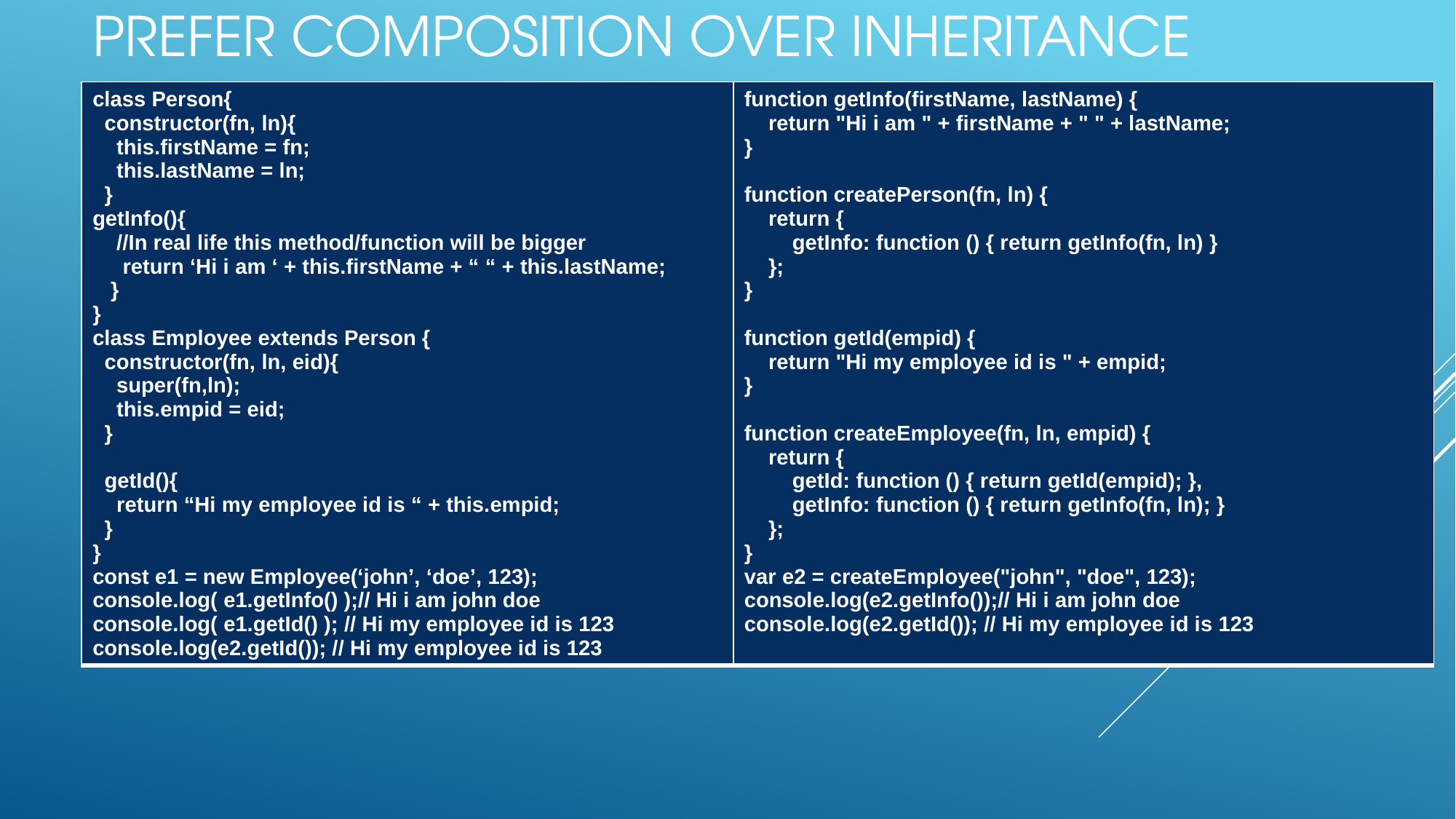

# Prefer composition over inheritance
| class Person{ constructor(fn, ln){ this.firstName = fn; this.lastName = ln; } getInfo(){ //In real life this method/function will be bigger return ‘Hi i am ‘ + this.firstName + “ “ + this.lastName; } } class Employee extends Person { constructor(fn, ln, eid){ super(fn,ln); this.empid = eid; } getId(){ return “Hi my employee id is “ + this.empid; } } const e1 = new Employee(‘john’, ‘doe’, 123); console.log( e1.getInfo() );// Hi i am john doe console.log( e1.getId() ); // Hi my employee id is 123 console.log(e2.getId()); // Hi my employee id is 123 | function getInfo(firstName, lastName) { return "Hi i am " + firstName + " " + lastName; } function createPerson(fn, ln) { return { getInfo: function () { return getInfo(fn, ln) } }; } function getId(empid) { return "Hi my employee id is " + empid; } function createEmployee(fn, ln, empid) { return { getId: function () { return getId(empid); }, getInfo: function () { return getInfo(fn, ln); } }; } var e2 = createEmployee("john", "doe", 123); console.log(e2.getInfo());// Hi i am john doe console.log(e2.getId()); // Hi my employee id is 123 |
| --- | --- |